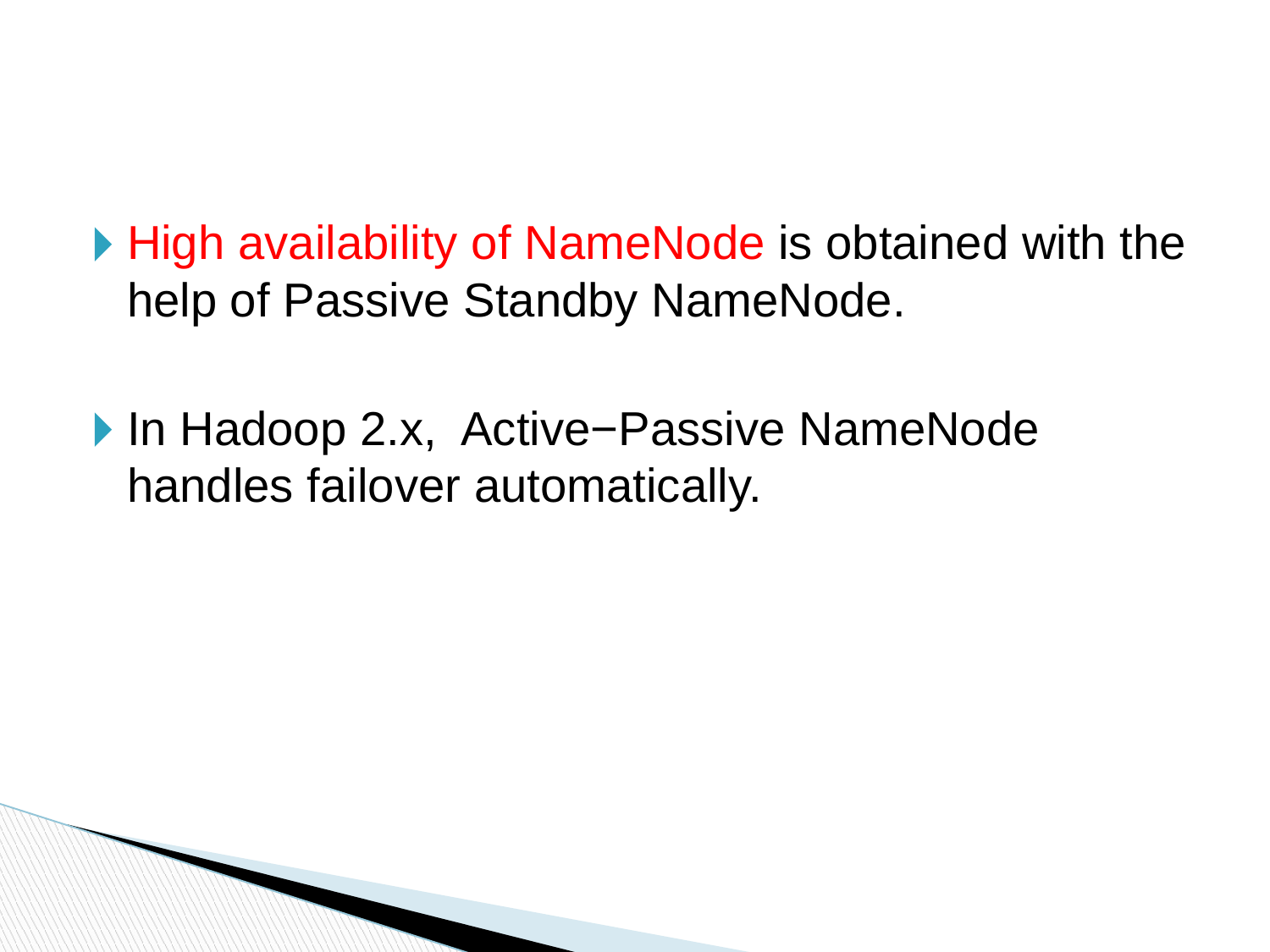

#
High availability of NameNode is obtained with the help of Passive Standby NameNode.

In Hadoop 2.x,  Active−Passive NameNode handles failover automatically.